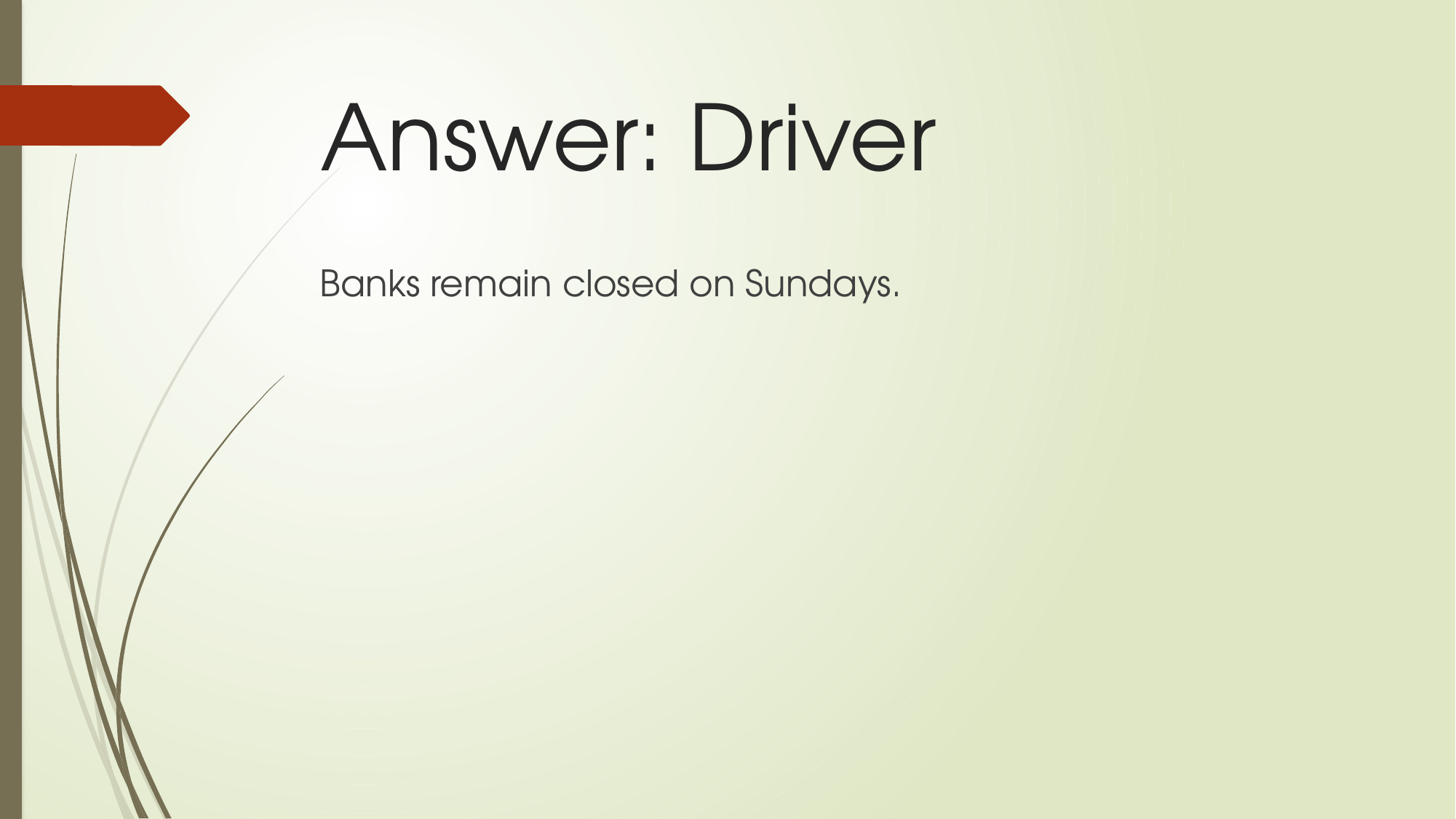

# Answer: Driver
Banks remain closed on Sundays.